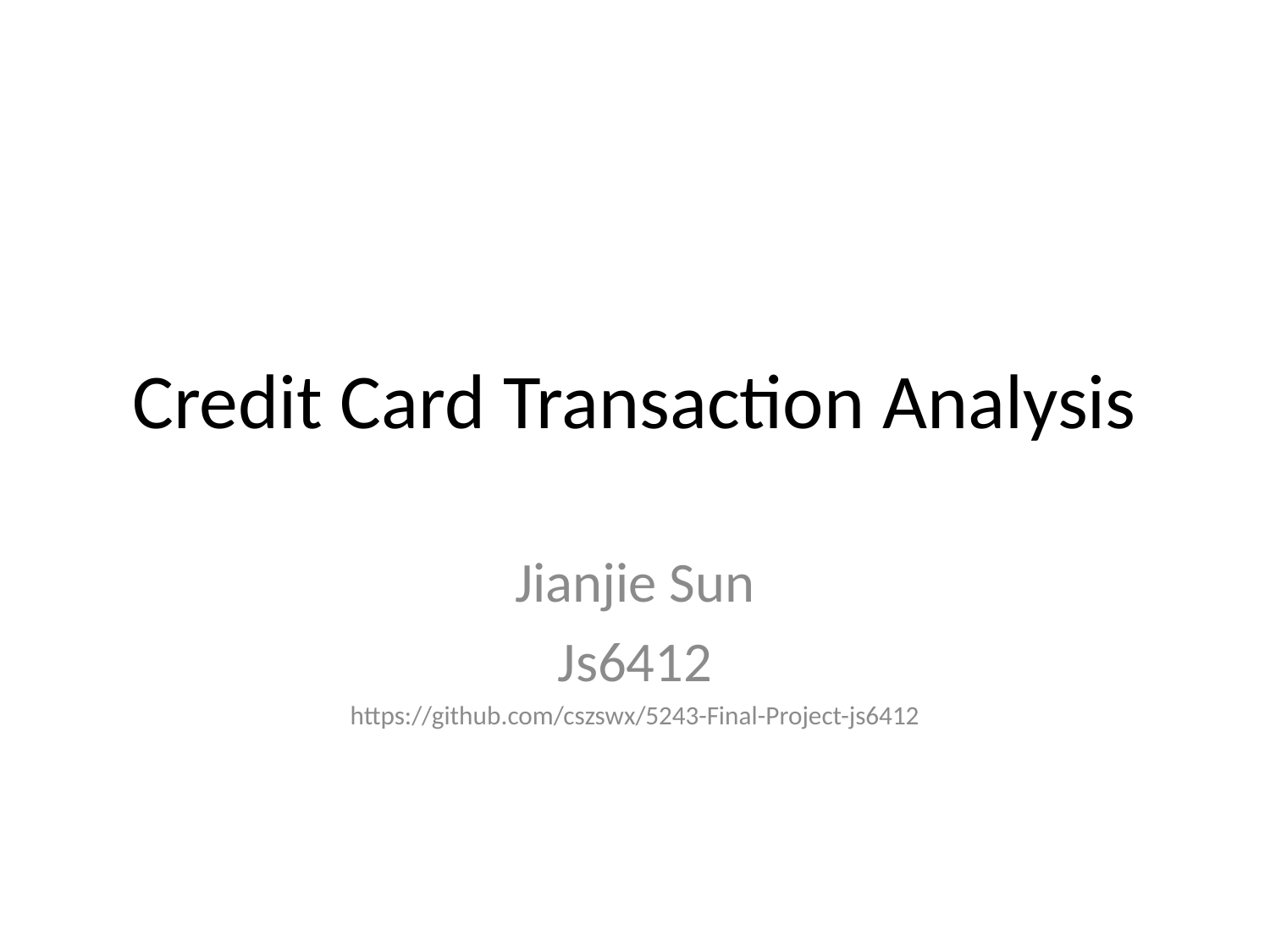

# Credit Card Transaction Analysis
Jianjie Sun
Js6412
https://github.com/cszswx/5243-Final-Project-js6412